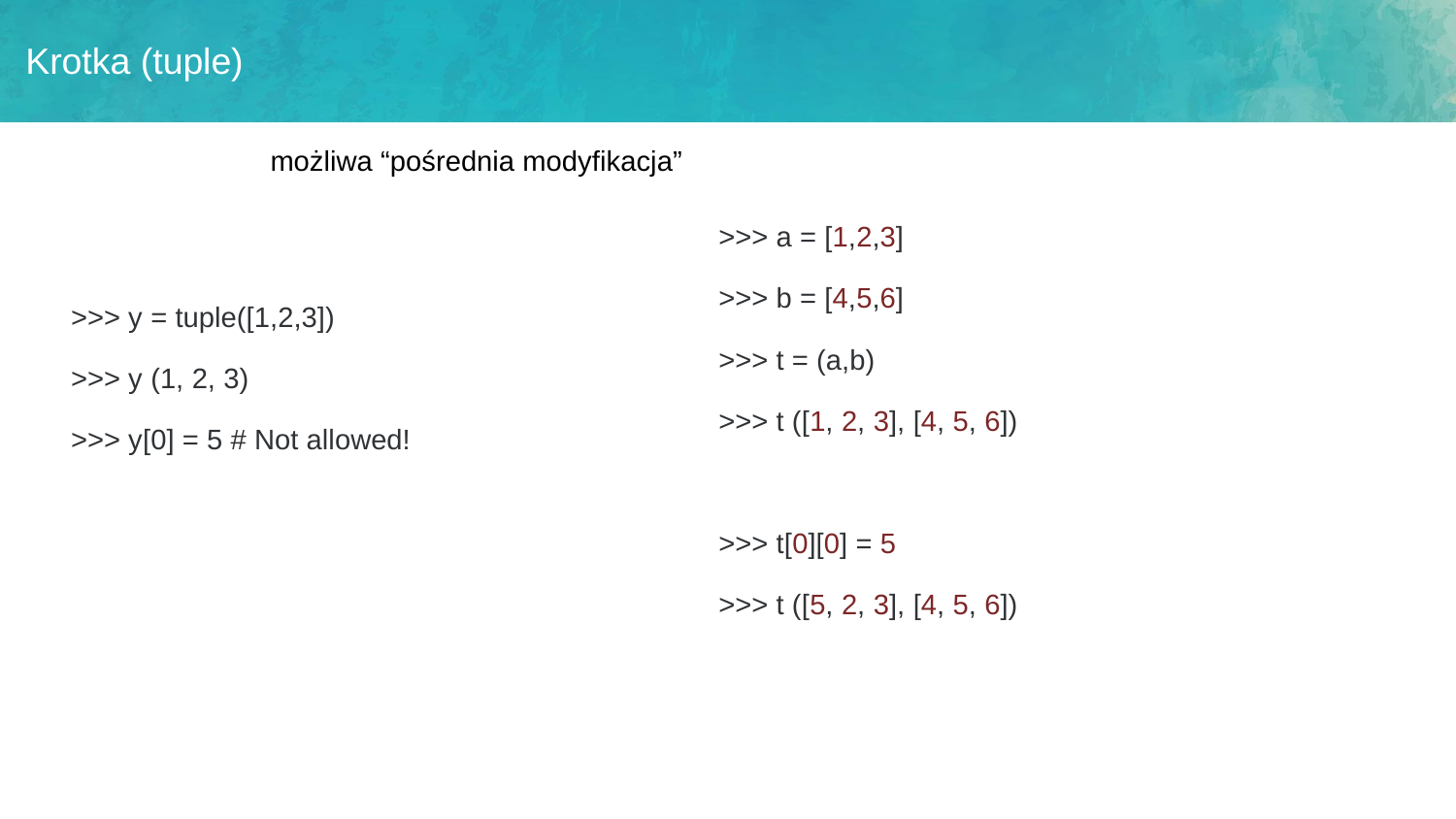

# Krotka (tuple)
możliwa “pośrednia modyfikacja”
>>> y = tuple([1,2,3])
>>> y (1, 2, 3)
>>> y[0] = 5 # Not allowed!
>>> a = [1,2,3]
>>> b = [4,5,6]
>>> t = (a,b)
>>> t ([1, 2, 3], [4, 5, 6])

>>> t[0][0] = 5
>>> t ([5, 2, 3], [4, 5, 6])